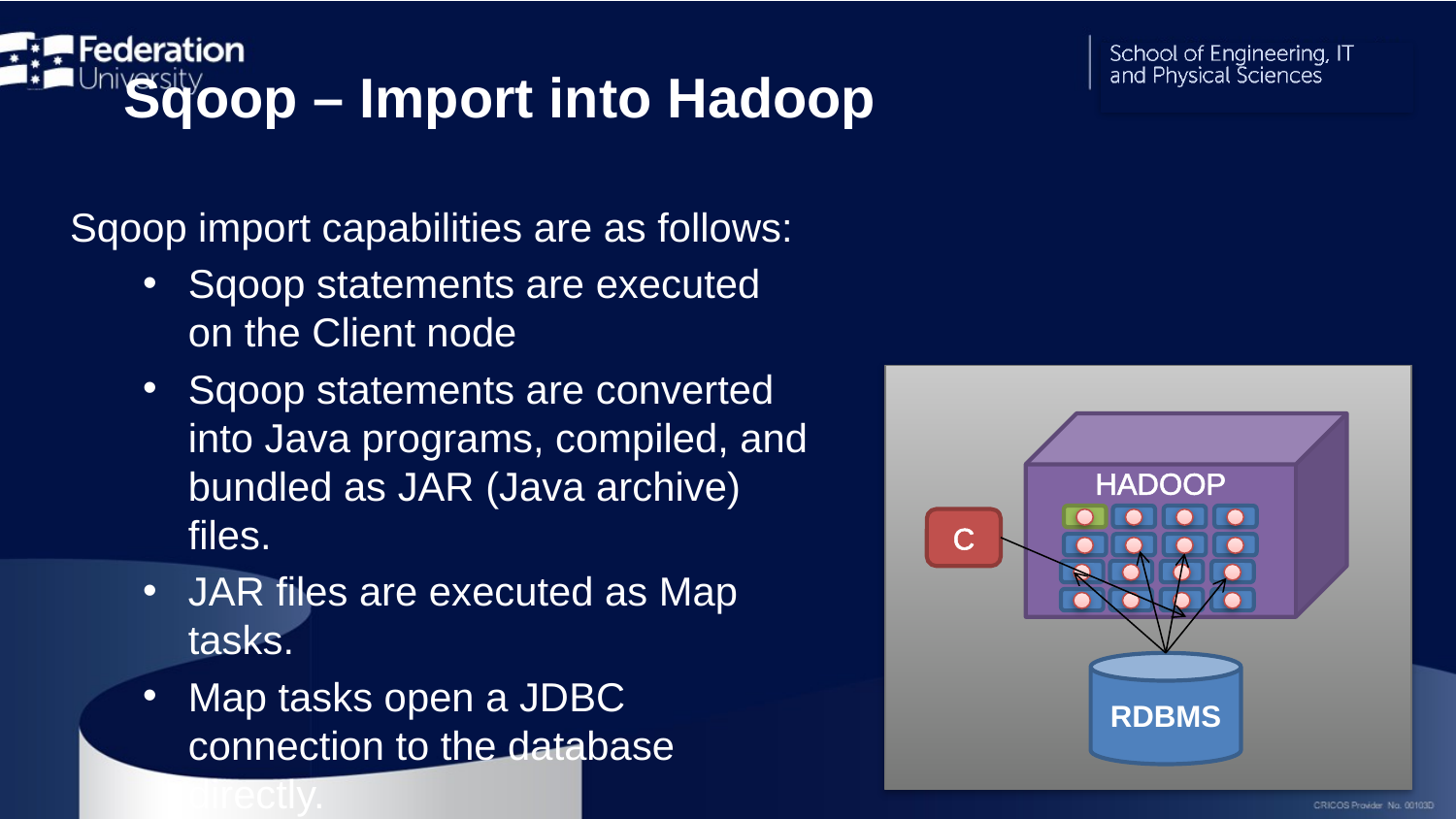

# Sqoop – Import into Hadoop
Sqoop import capabilities are as follows:
Sqoop statements are executed on the Client node
Sqoop statements are converted into Java programs, compiled, and bundled as JAR (Java archive) files.
JAR files are executed as Map tasks.
Map tasks open a JDBC connection to the database directly.

HADOOP

C
RDBMS